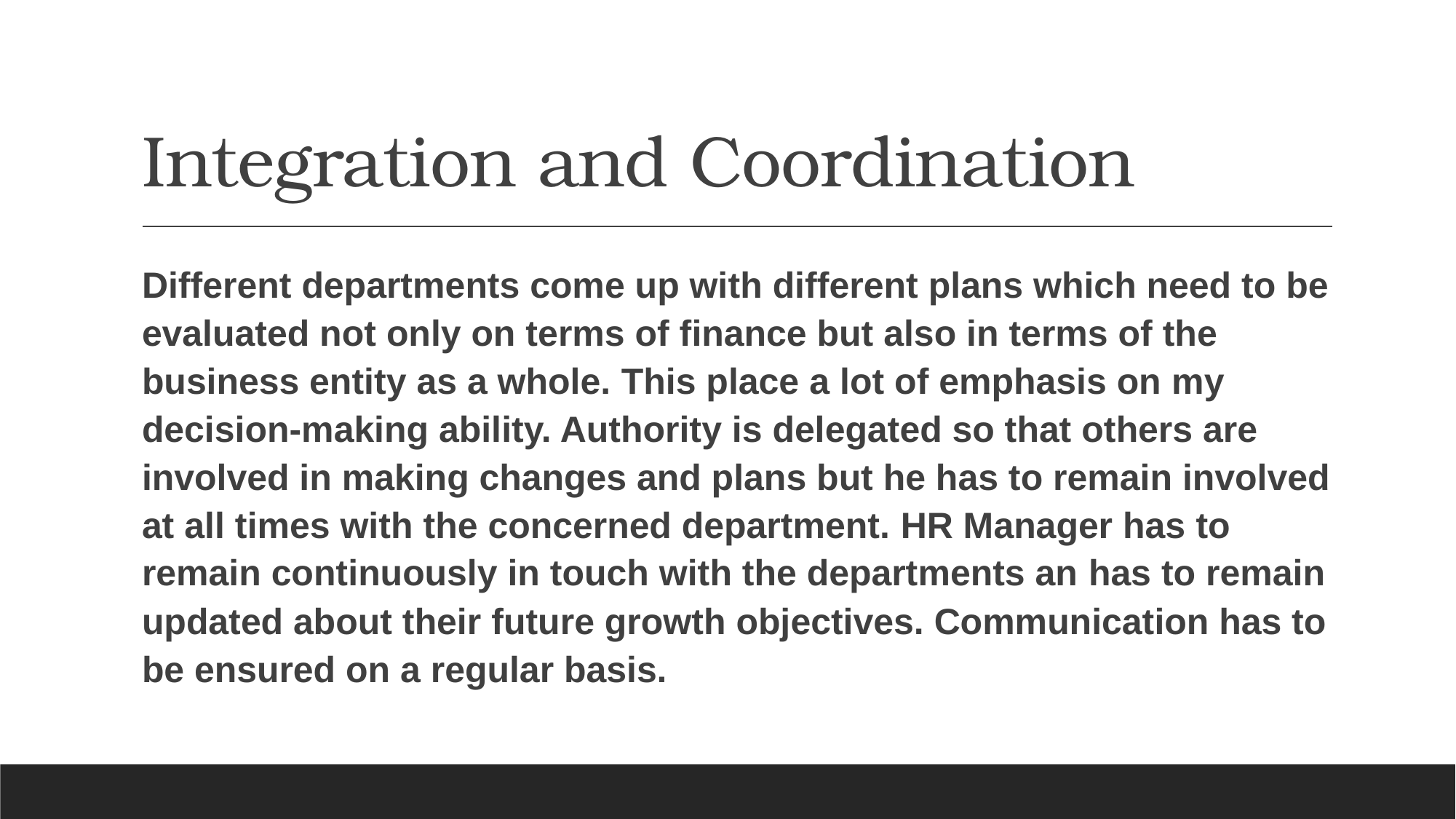

# Integration and Coordination
Different departments come up with different plans which need to be evaluated not only on terms of finance but also in terms of the business entity as a whole. This place a lot of emphasis on my decision-making ability. Authority is delegated so that others are involved in making changes and plans but he has to remain involved at all times with the concerned department. HR Manager has to remain continuously in touch with the departments an has to remain updated about their future growth objectives. Communication has to be ensured on a regular basis.